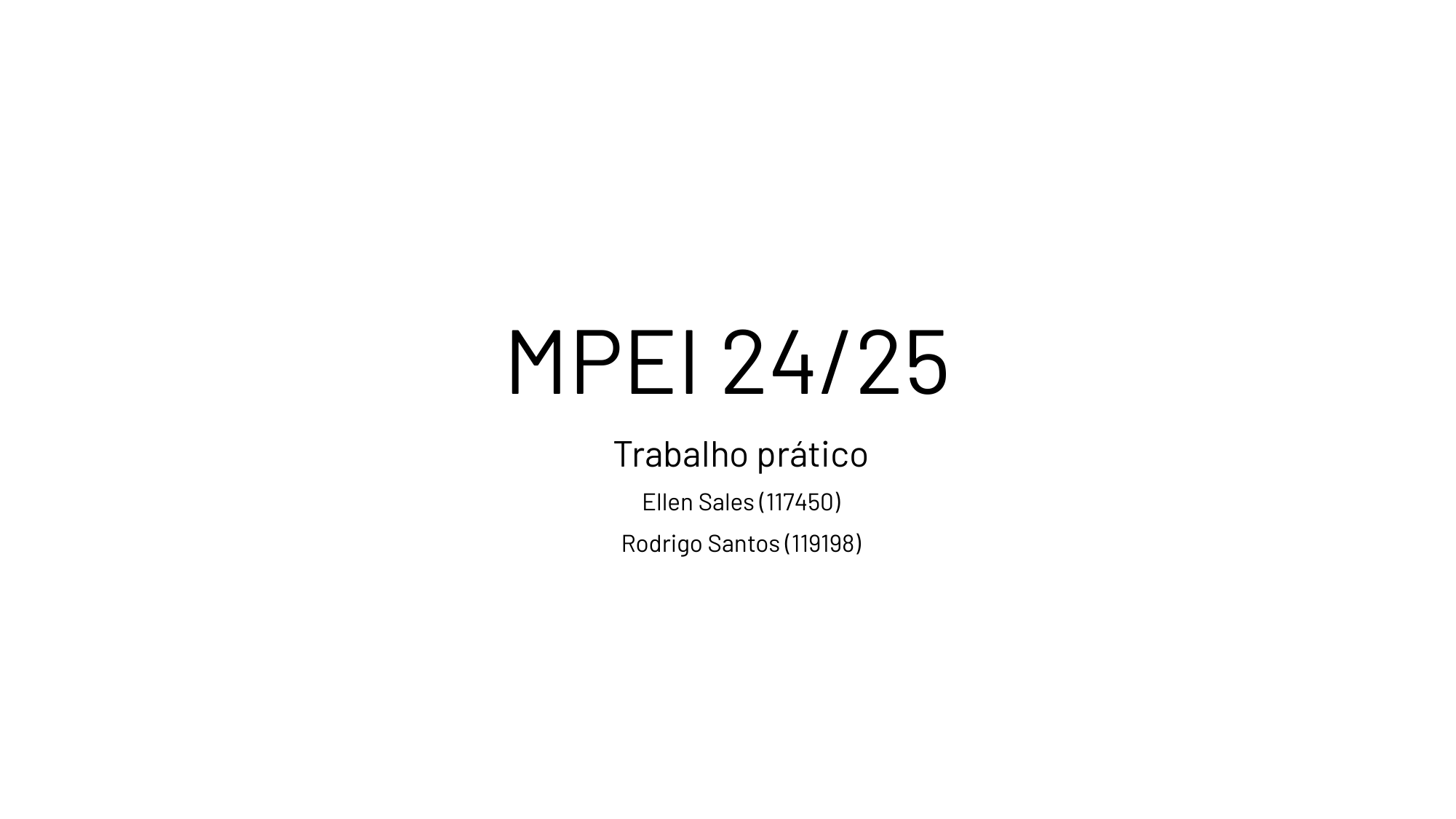

# MPEI 24/25
Trabalho prático
Ellen Sales (117450)
Rodrigo Santos (119198)